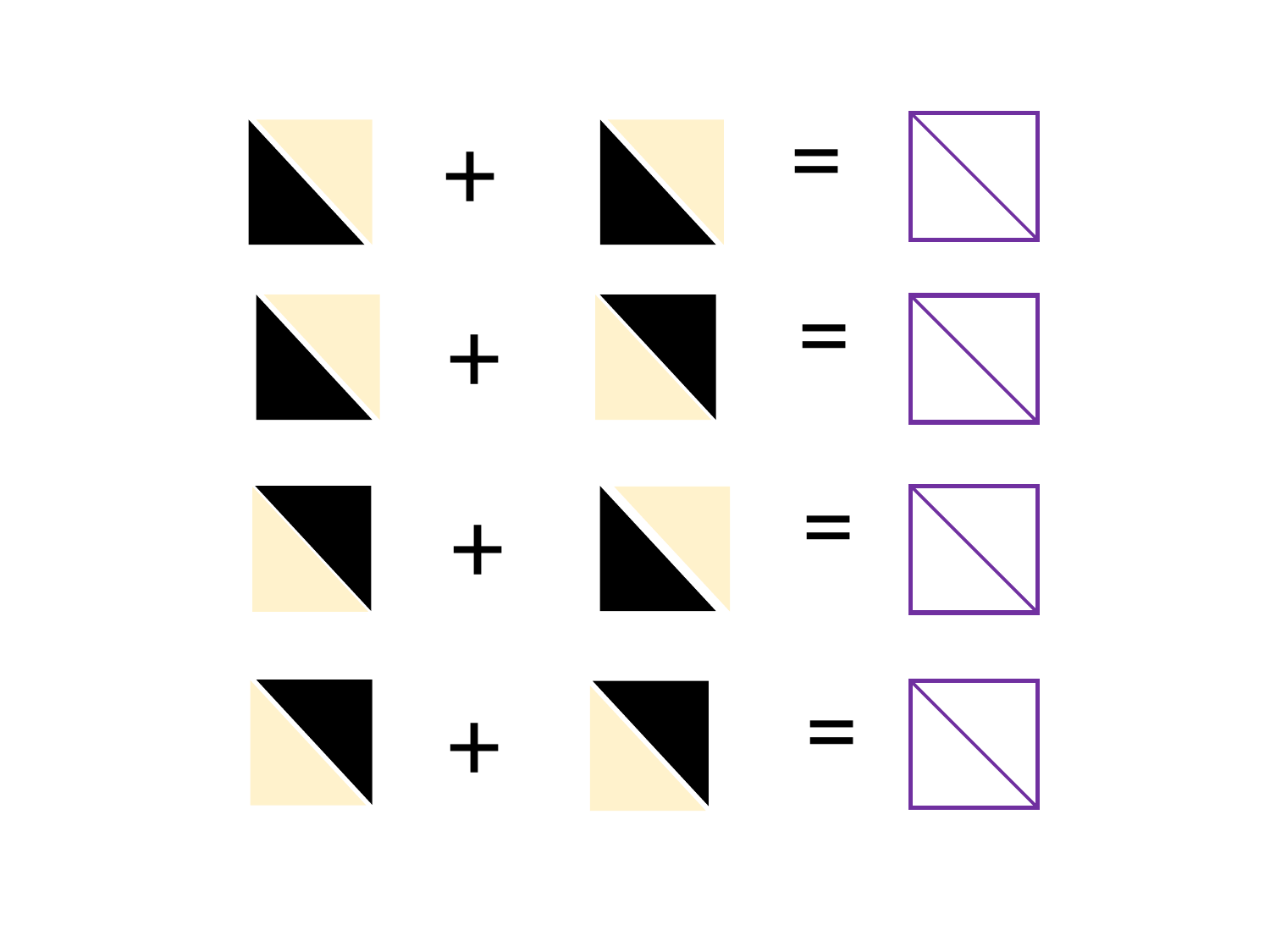

=
+

=
+

=
+

=
+